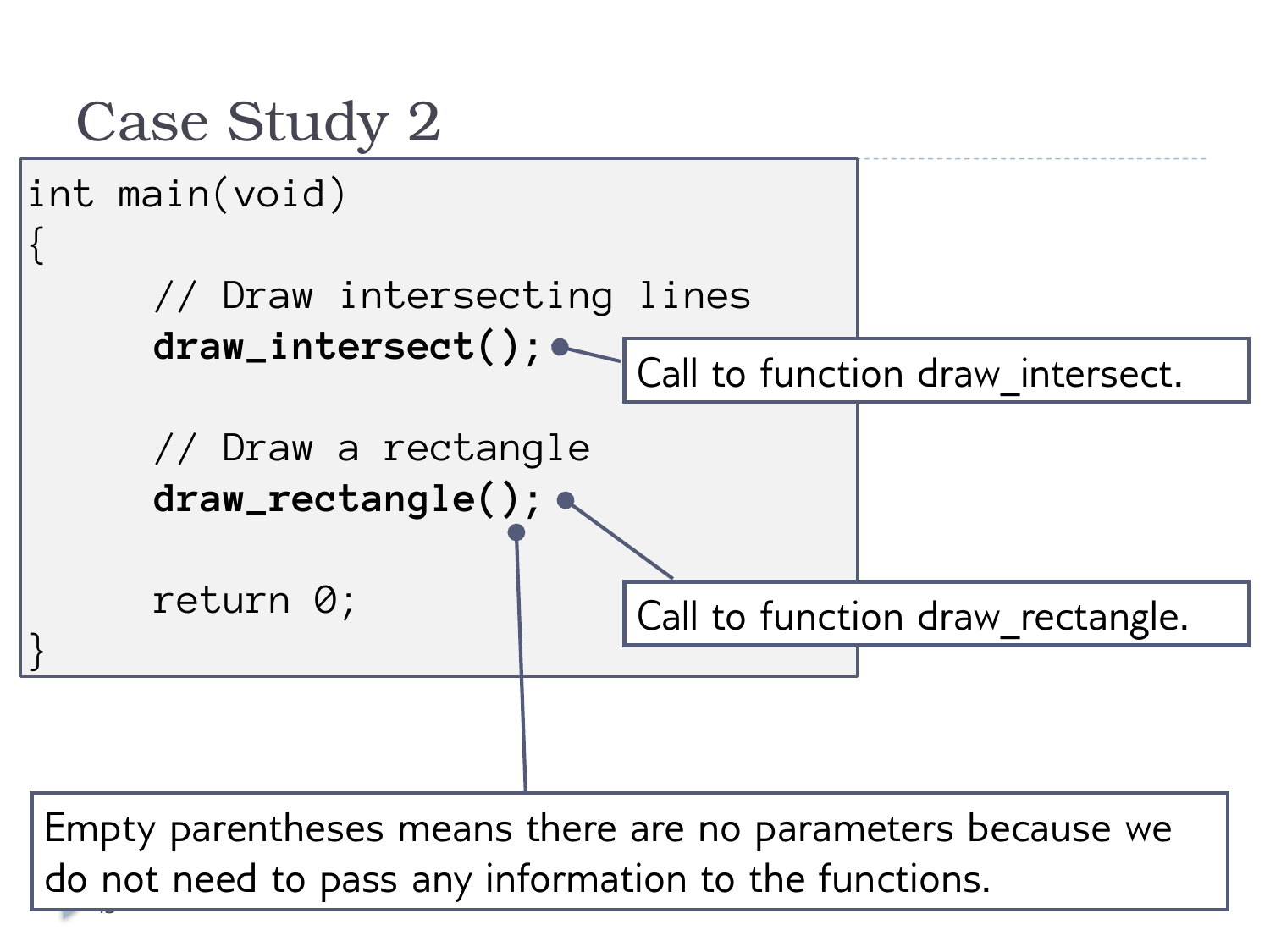

# Case Study 2
int main(void)
{
	// Draw intersecting lines
	draw_intersect();

	// Draw a rectangle
	draw_rectangle();

	return 0;
}
Call to function draw_intersect.

Call to function draw_rectangle.

Empty parentheses means there are no parameters because we do not need to pass any information to the functions.

15